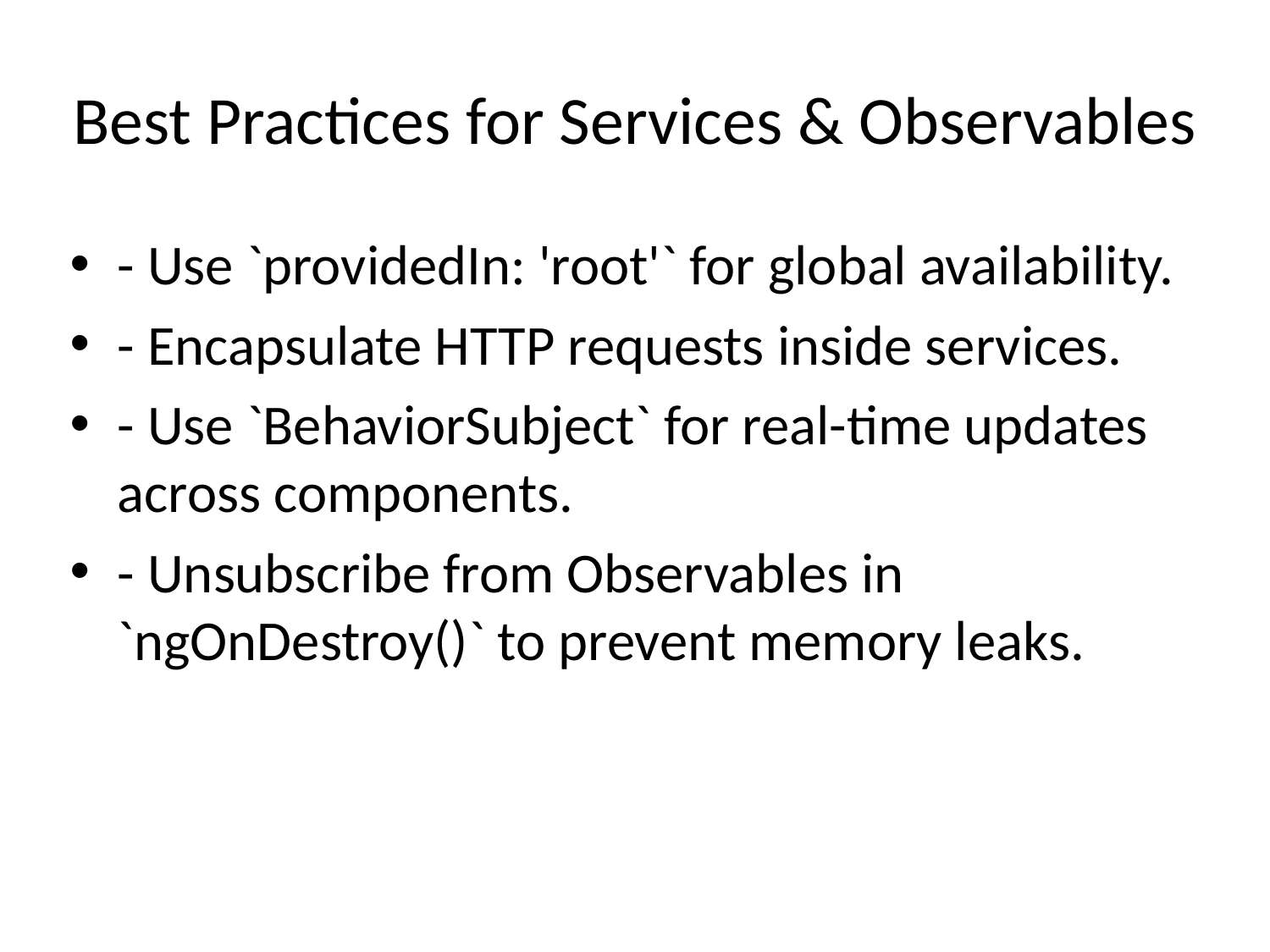

# Best Practices for Services & Observables
- Use `providedIn: 'root'` for global availability.
- Encapsulate HTTP requests inside services.
- Use `BehaviorSubject` for real-time updates across components.
- Unsubscribe from Observables in `ngOnDestroy()` to prevent memory leaks.